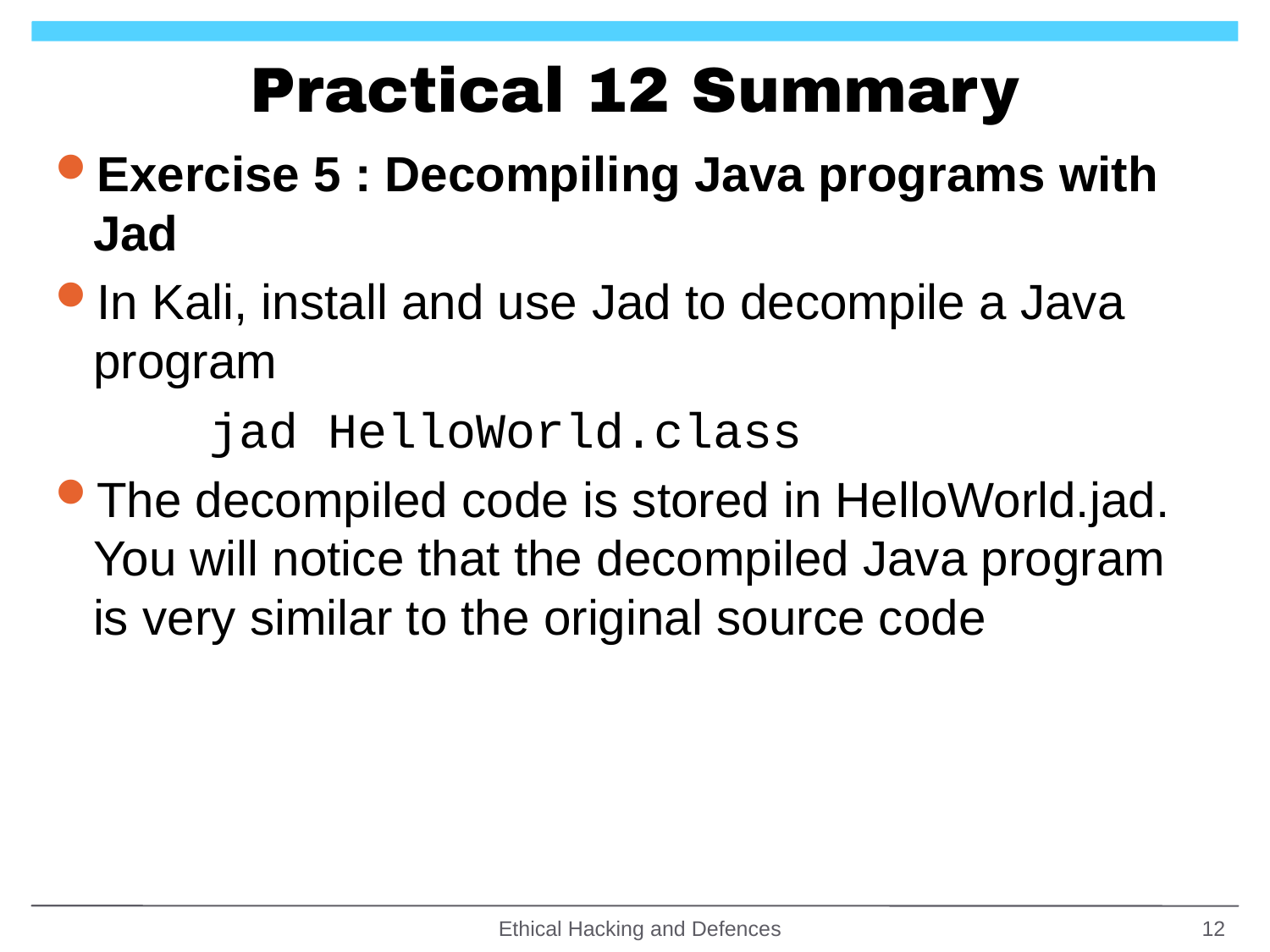

# Practical 12 Summary
Exercise 5 : Decompiling Java programs with Jad
In Kali, install and use Jad to decompile a Java program
    jad HelloWorld.class
The decompiled code is stored in HelloWorld.jad. You will notice that the decompiled Java program is very similar to the original source code

Ethical Hacking and Defences
12